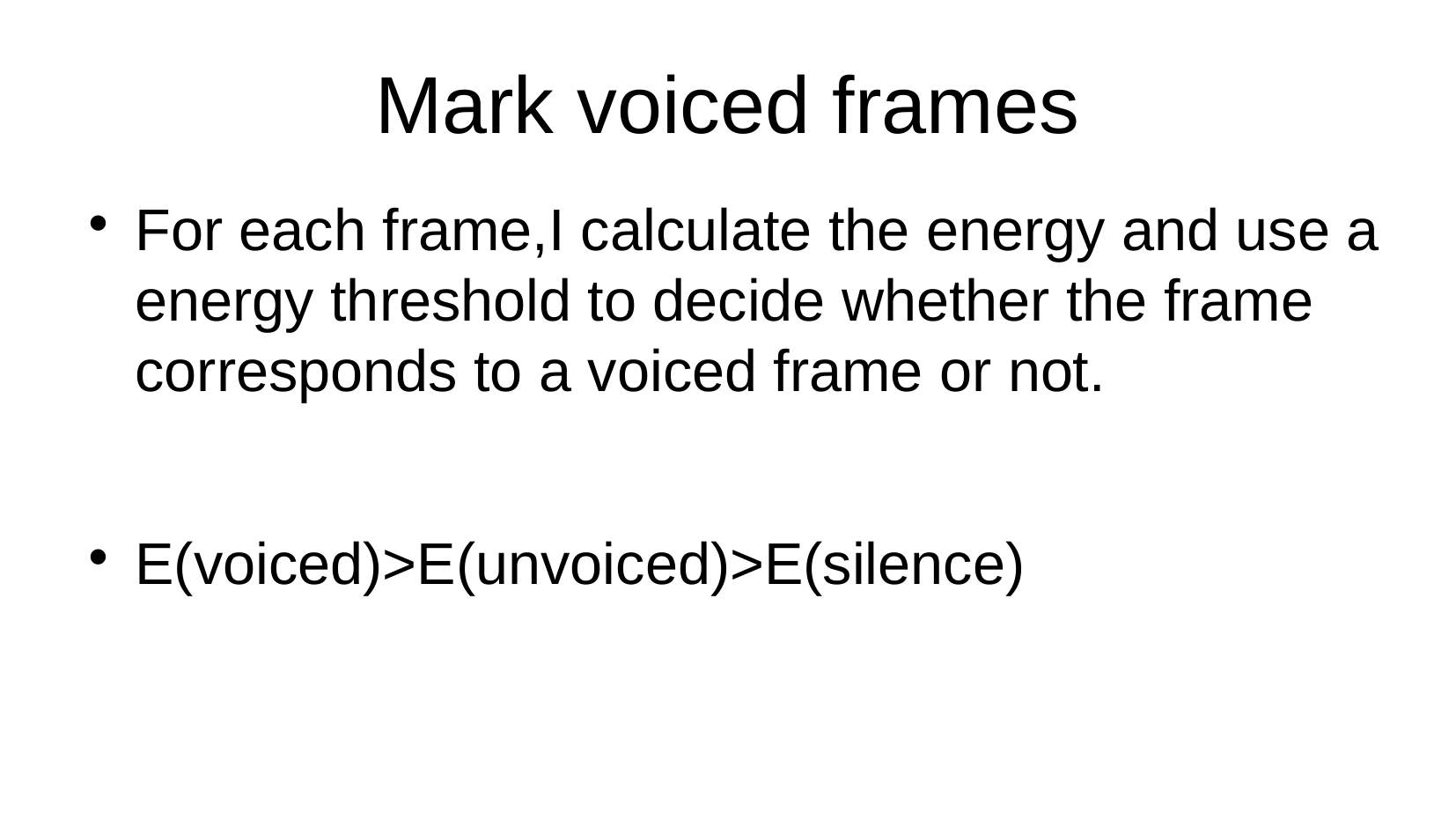

Mark voiced frames
For each frame,I calculate the energy and use a energy threshold to decide whether the frame corresponds to a voiced frame or not.

E(voiced)>E(unvoiced)>E(silence)